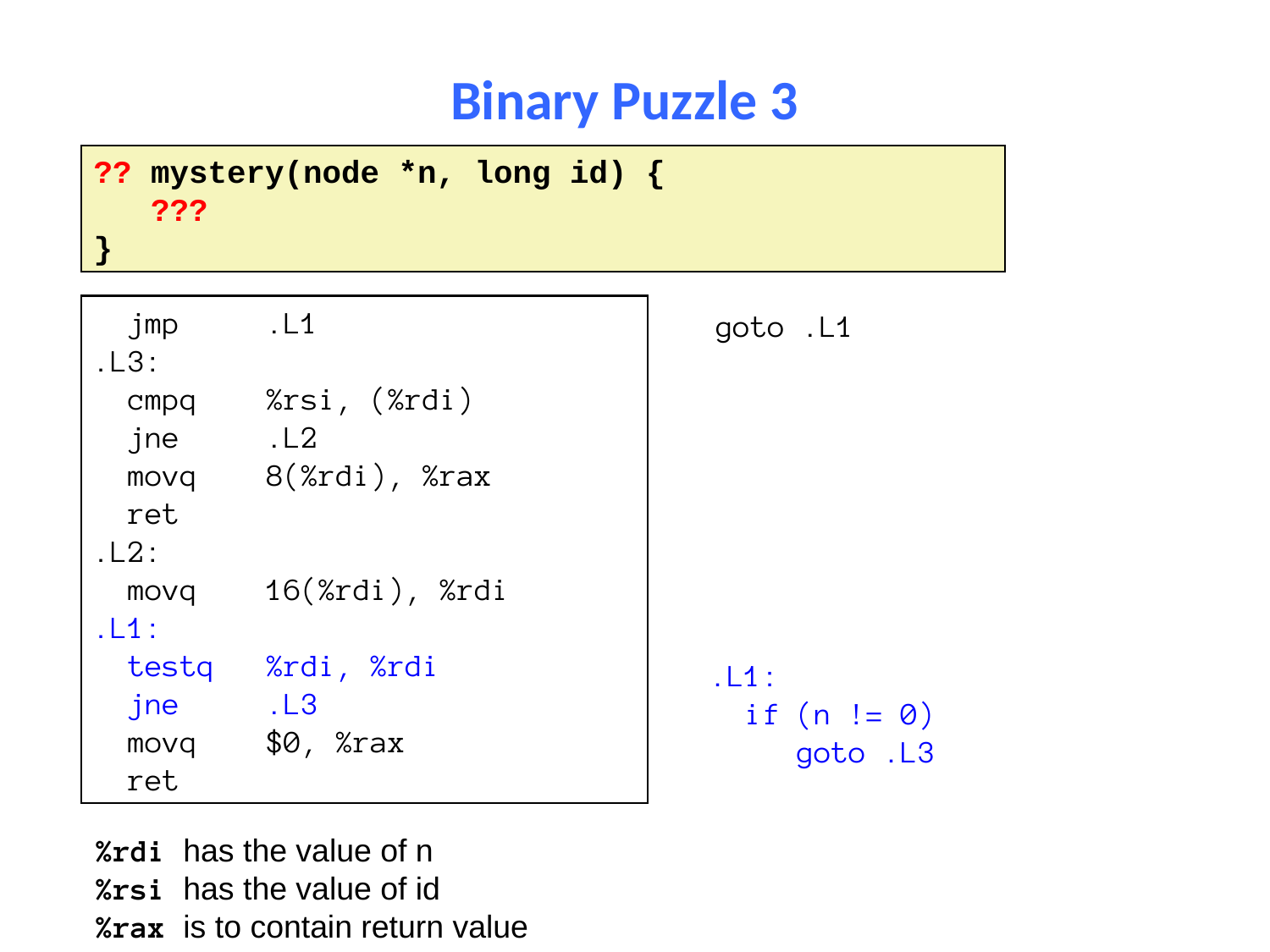

# Binary Puzzle 3
?? mystery(node *n, long id) {
   ???
}
  jmp     .L1
.L3:
  cmpq    %rsi, (%rdi)
  jne     .L2
  movq    8(%rdi), %rax
  ret
.L2:
  movq    16(%rdi), %rdi
.L1:
  testq   %rdi, %rdi
  jne     .L3
  movq    $0, %rax
  ret
  goto .L1

.L1:
  if (n != 0)
     goto .L3

%rdi has the value of n
%rsi has the value of id
%rax is to contain return value